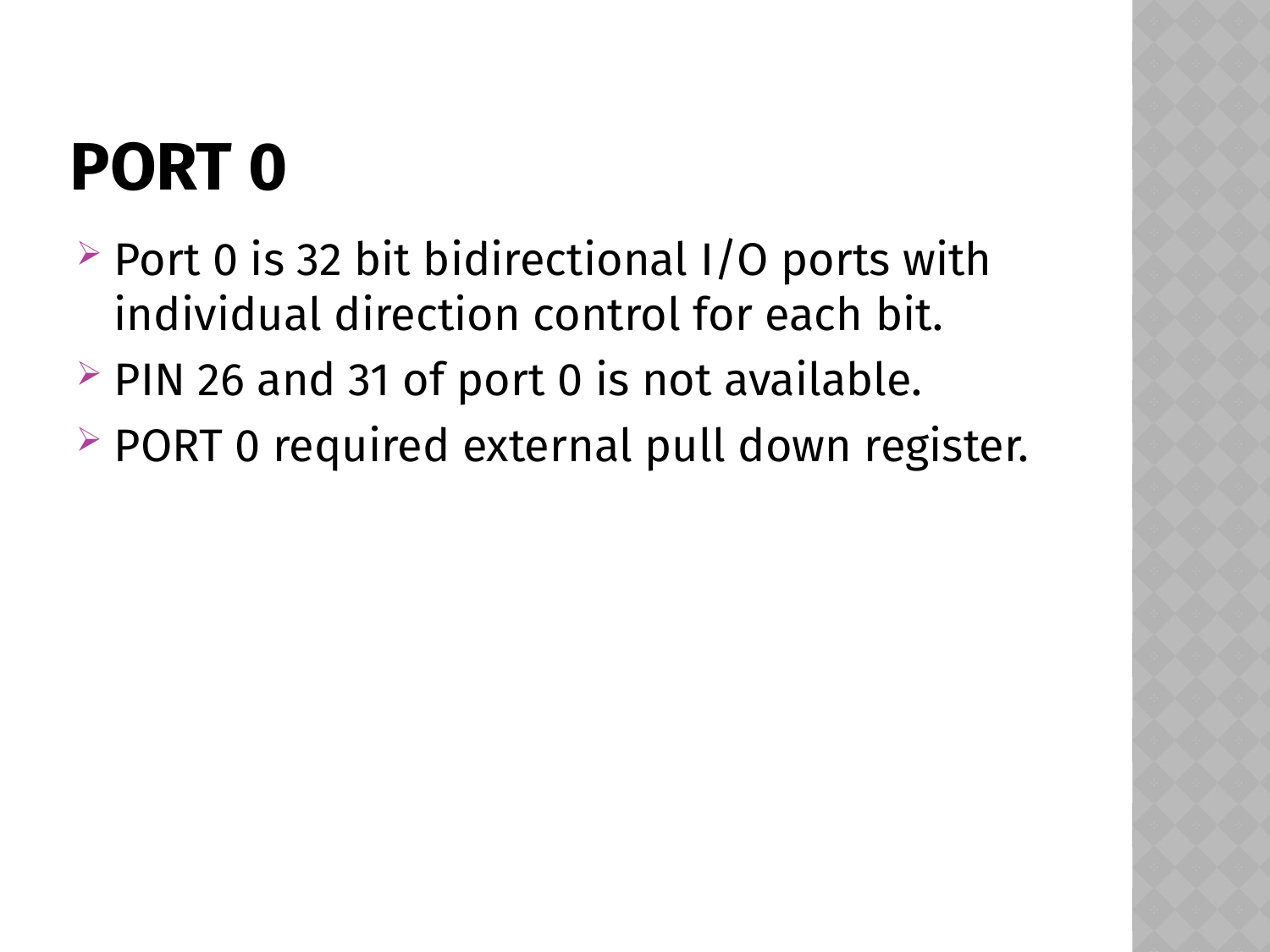

# PORT 0
Port 0 is 32 bit bidirectional I/O ports with individual direction control for each bit.
PIN 26 and 31 of port 0 is not available.
PORT 0 required external pull down register.